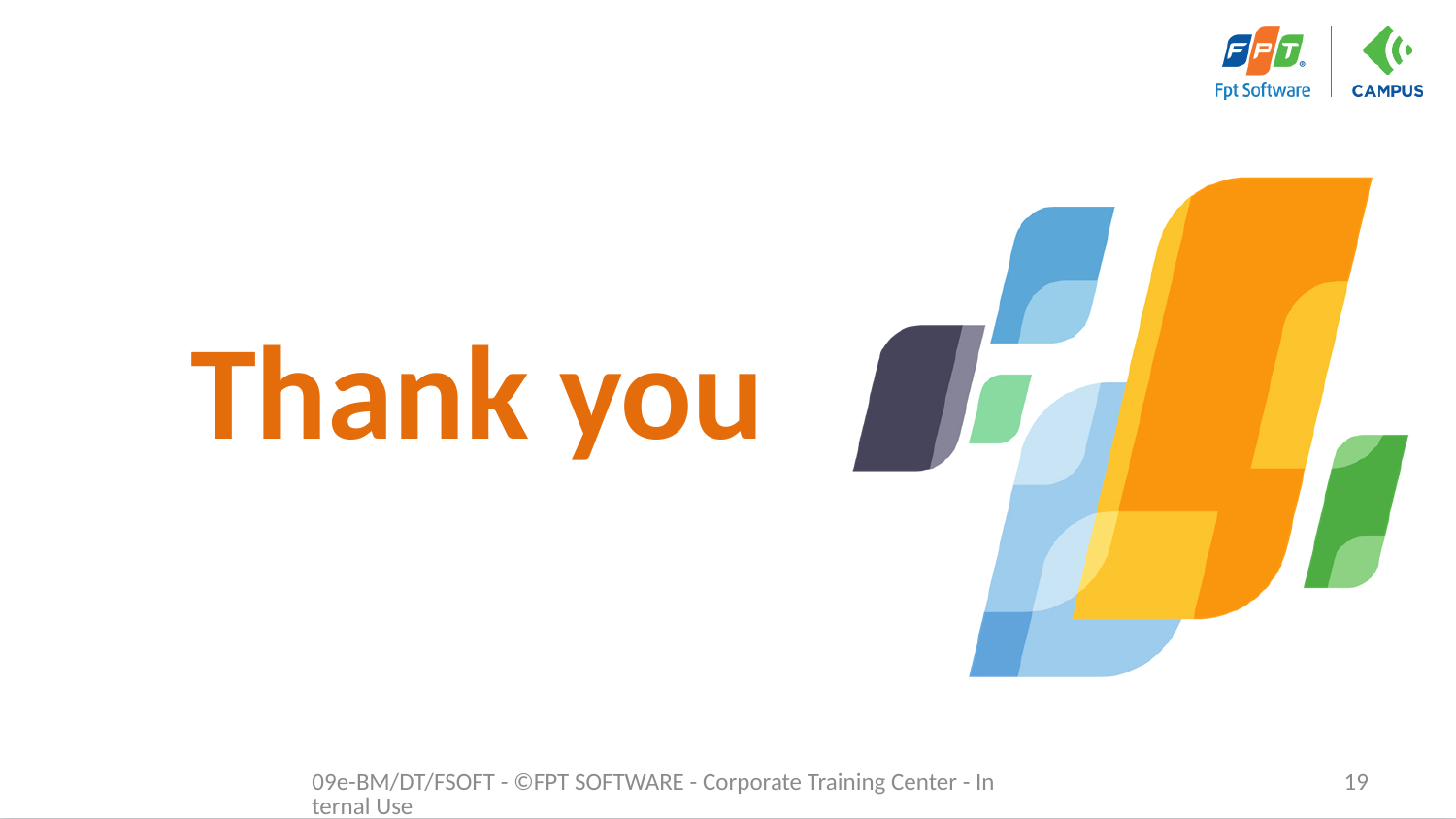

# Thank you
09e-BM/DT/FSOFT - ©FPT SOFTWARE - Corporate Training Center - Internal Use
19